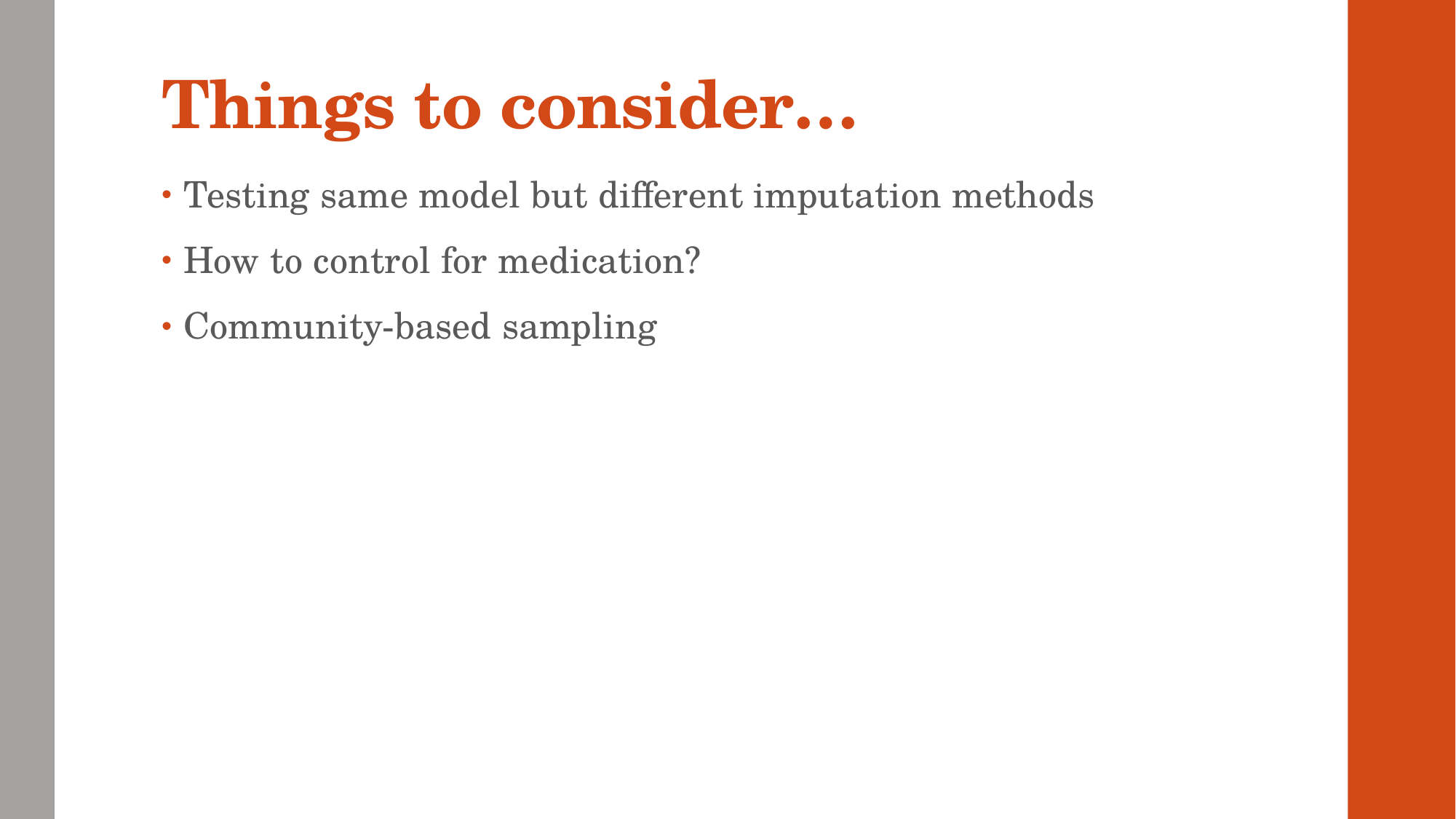

# Things to consider…
Testing same model but different imputation methods
How to control for medication?
Community-based sampling